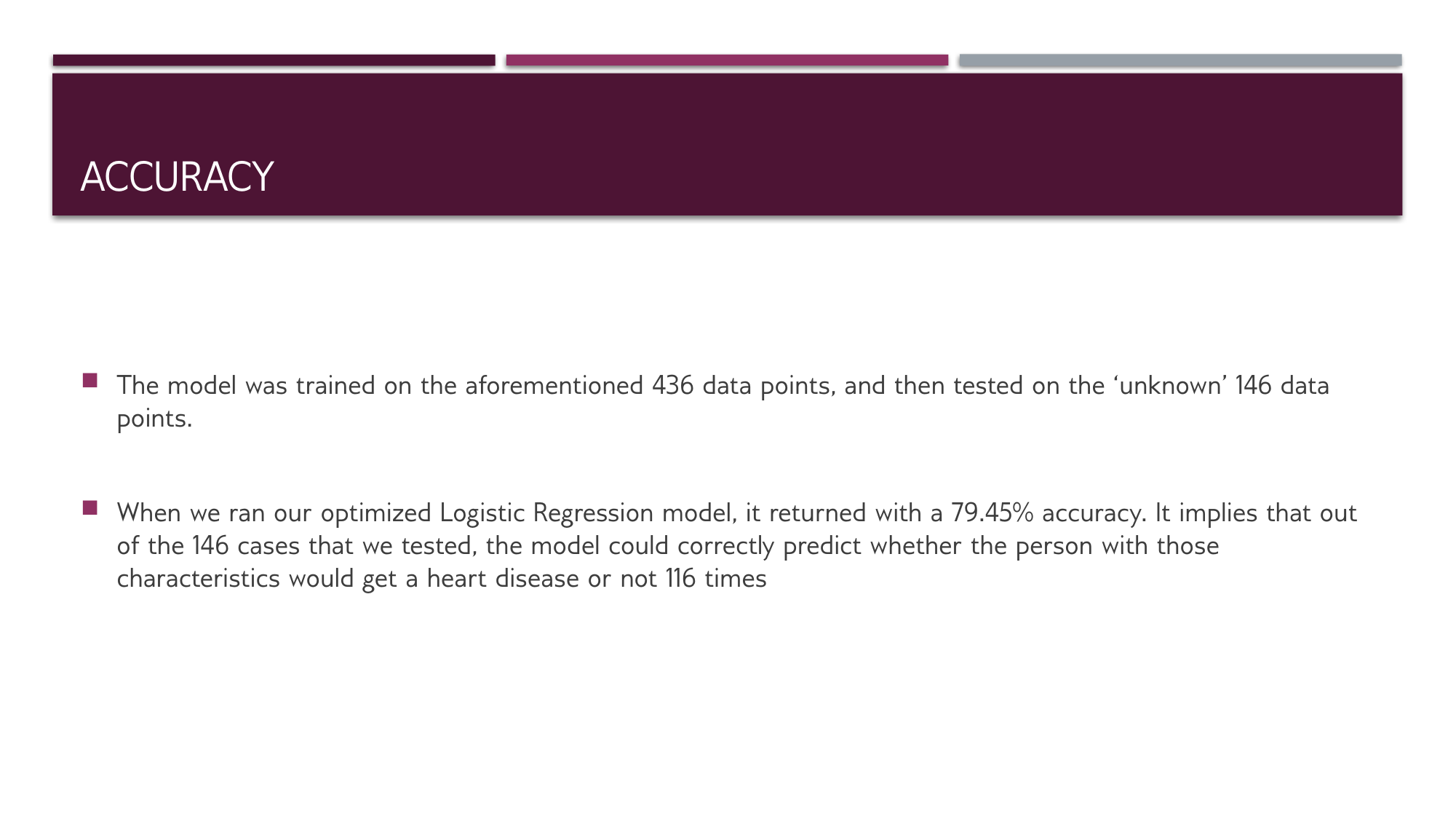

# ACCURACY
The model was trained on the aforementioned 436 data points, and then tested on the ‘unknown’ 146 data points.

When we ran our optimized Logistic Regression model, it returned with a 79.45% accuracy. It implies that out of the 146 cases that we tested, the model could correctly predict whether the person with those characteristics would get a heart disease or not 116 times